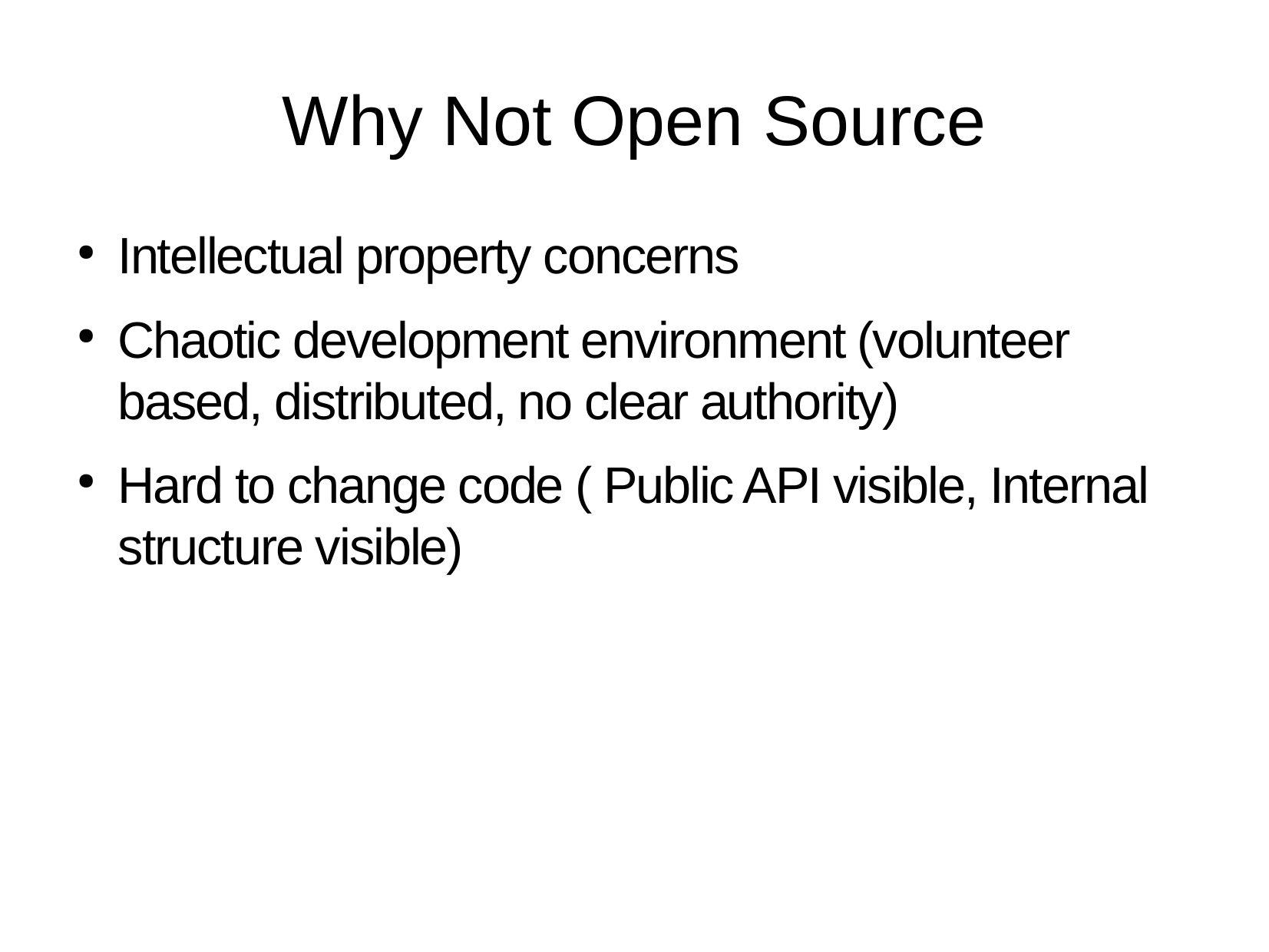

Why Not Open Source
Intellectual property concerns
Chaotic development environment (volunteer based, distributed, no clear authority)
Hard to change code ( Public API visible, Internal structure visible)